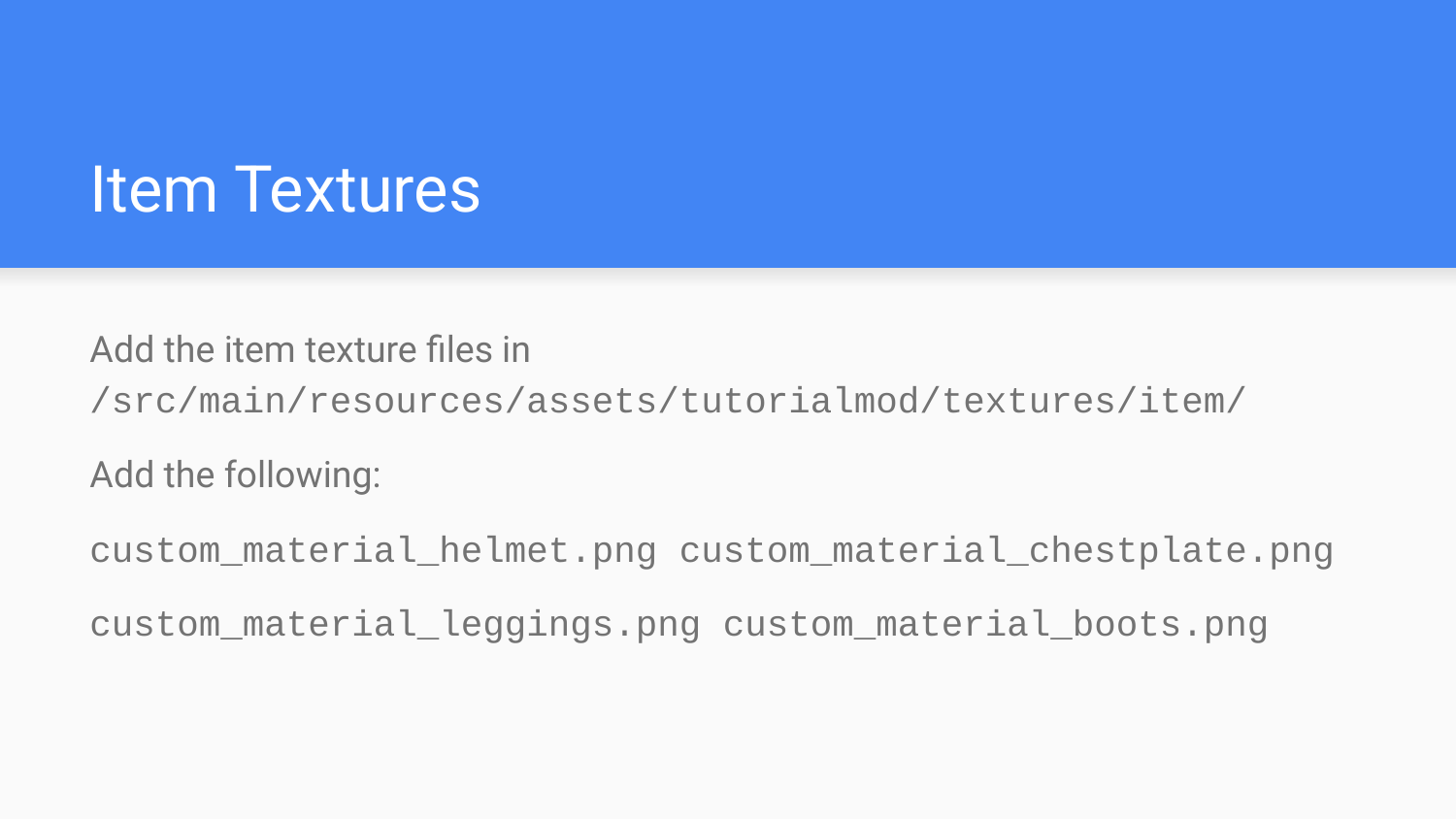

# Item Textures
Add the item texture files in /src/main/resources/assets/tutorialmod/textures/item/
Add the following:
custom_material_helmet.png custom_material_chestplate.png
custom_material_leggings.png custom_material_boots.png